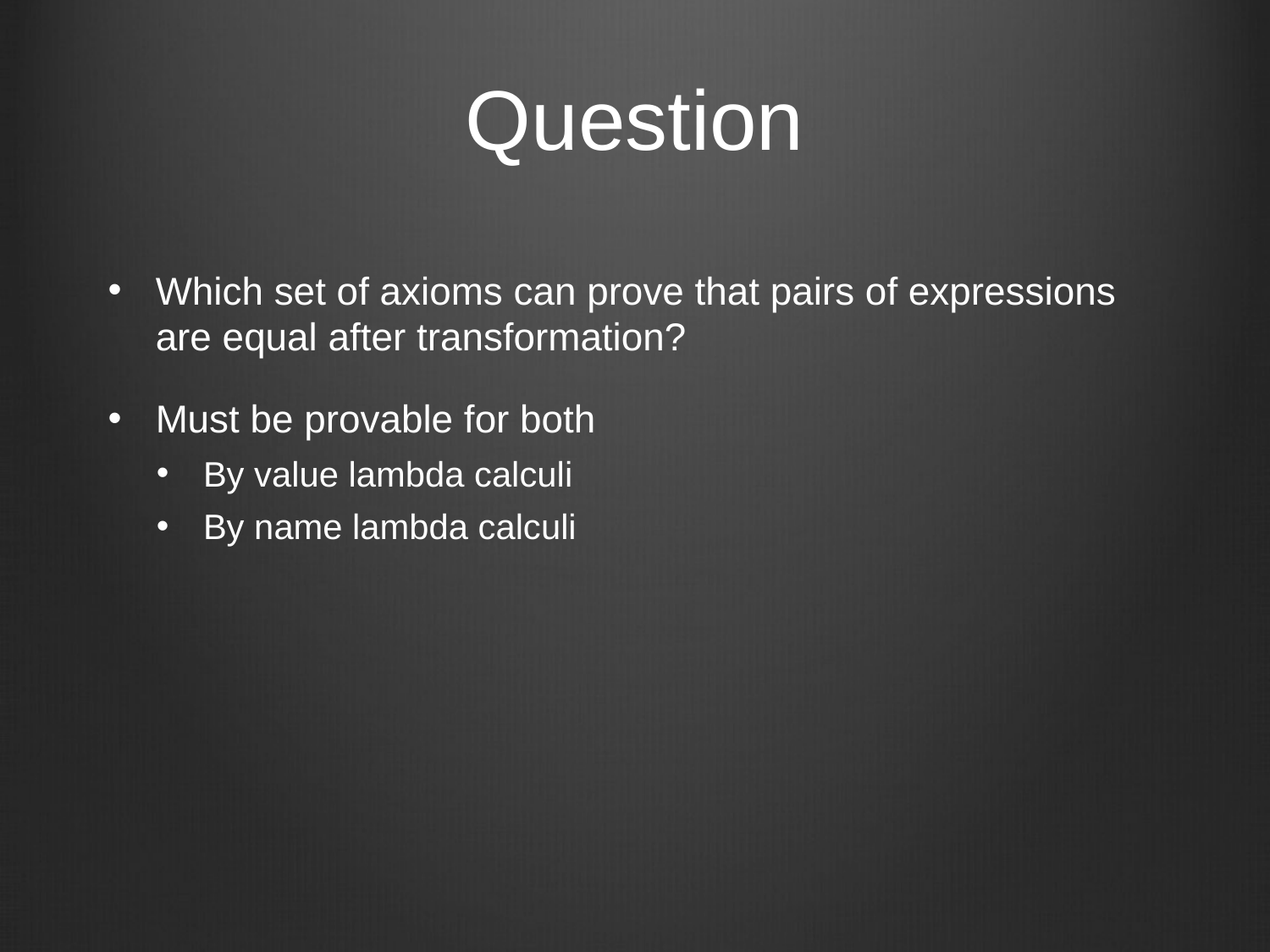

# Question
Which set of axioms can prove that pairs of expressions are equal after transformation?
Must be provable for both
By value lambda calculi
By name lambda calculi